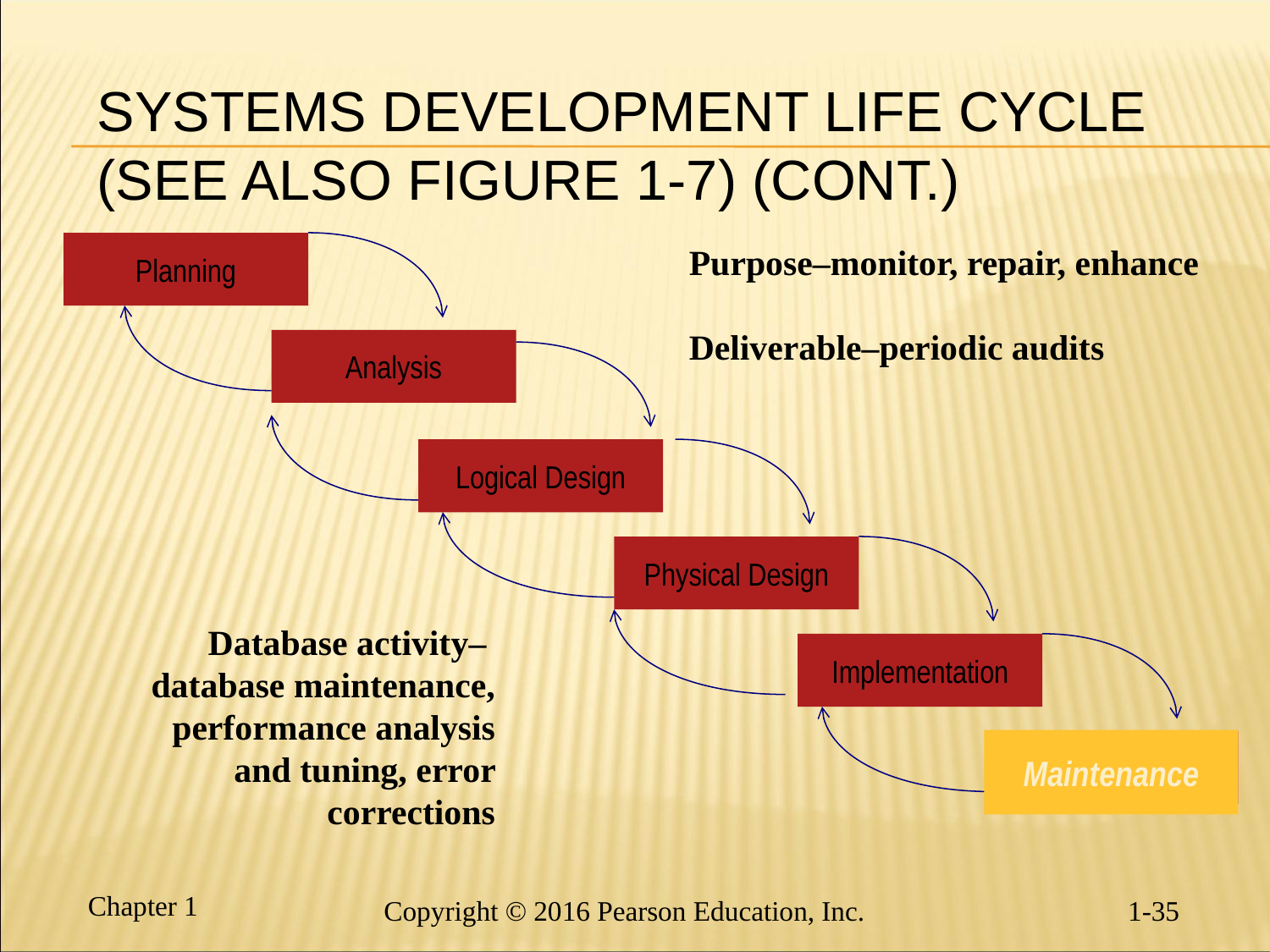

# Systems Development Life Cycle (see also Figure 1-7) (cont.)
Planning

Analysis

Logical Design

Physical Design

Implementation

Maintenance
Purpose–monitor, repair, enhance

Deliverable–periodic audits
Database activity–
database maintenance, performance analysis and tuning, error corrections
Maintenance